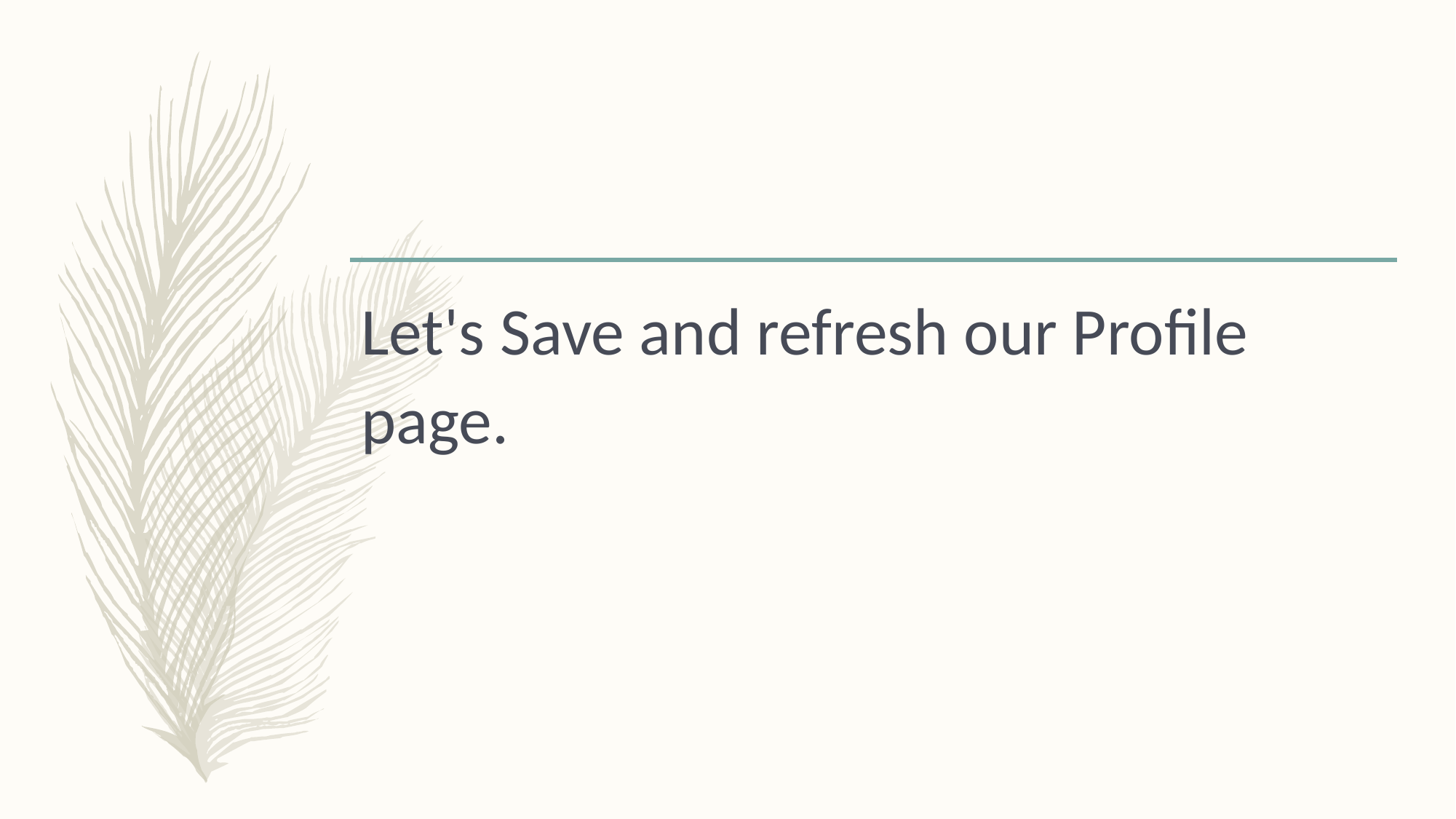

Let's Save and refresh our Profile page.